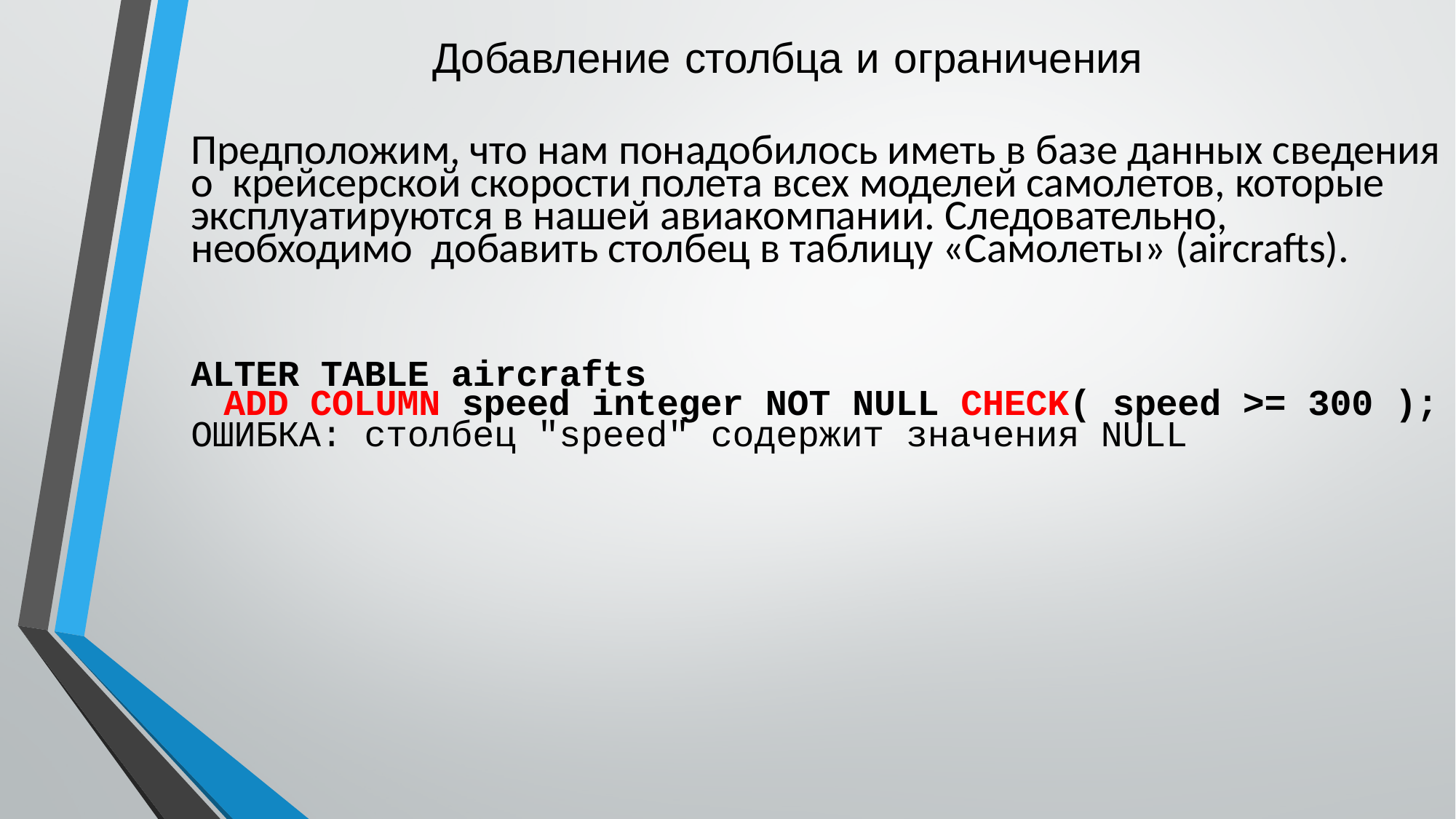

# Добавление столбца и ограничения
Предположим, что нам понадобилось иметь в базе данных сведения о  крейсерской скорости полета всех моделей самолетов, которые эксплуатируются в нашей авиакомпании. Следовательно, необходимо  добавить столбец в таблицу «Самолеты» (aircrafts).

ALTER TABLE aircrafts
ADD COLUMN speed integer NOT NULL CHECK( speed >= 300 );
ОШИБКА: столбец "speed" содержит значения NULL